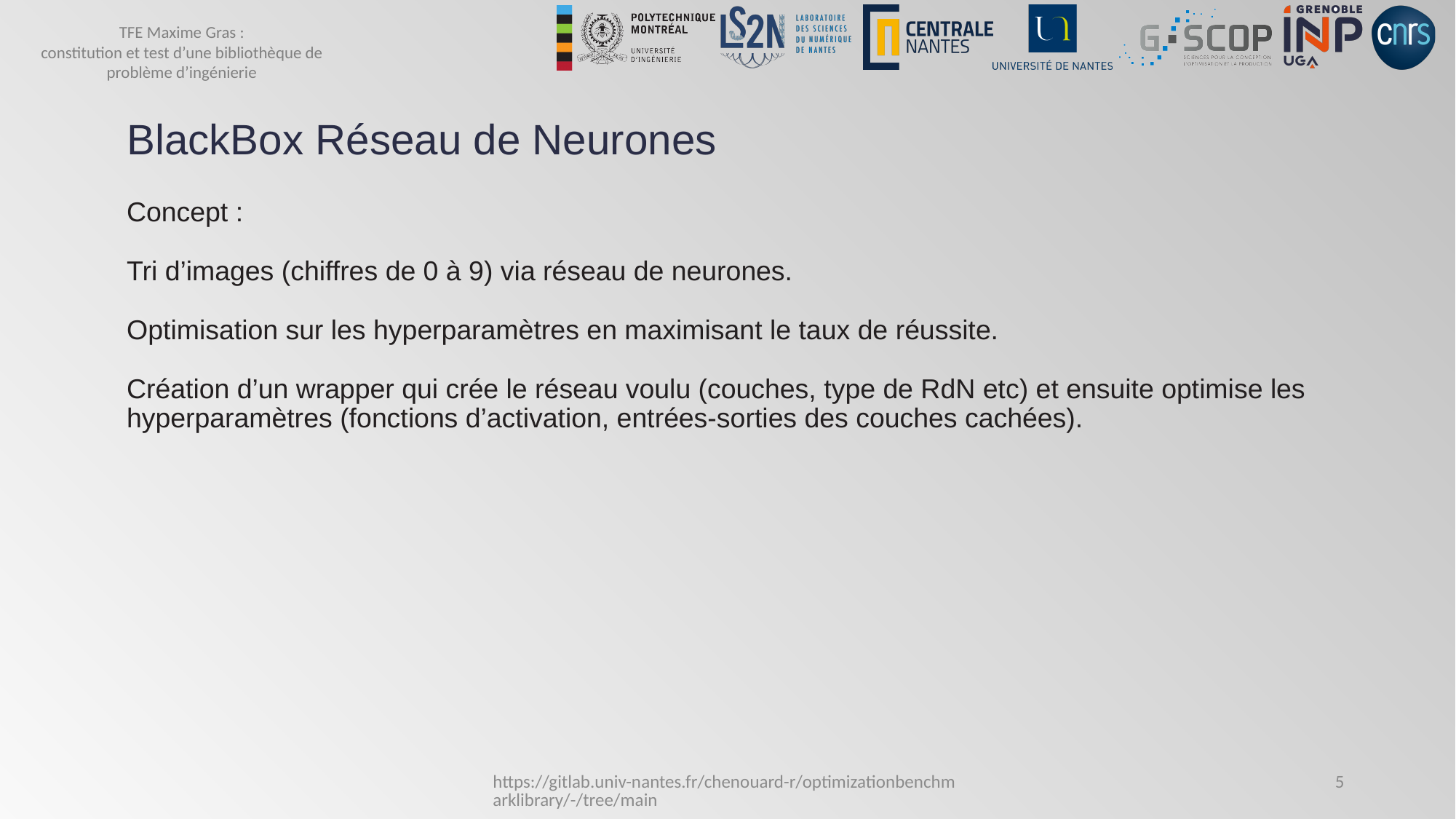

# BlackBox Réseau de Neurones
Concept :

Tri d’images (chiffres de 0 à 9) via réseau de neurones.
Optimisation sur les hyperparamètres en maximisant le taux de réussite.

Création d’un wrapper qui crée le réseau voulu (couches, type de RdN etc) et ensuite optimise les hyperparamètres (fonctions d’activation, entrées-sorties des couches cachées).

https://gitlab.univ-nantes.fr/chenouard-r/optimizationbenchmarklibrary/-/tree/main
5